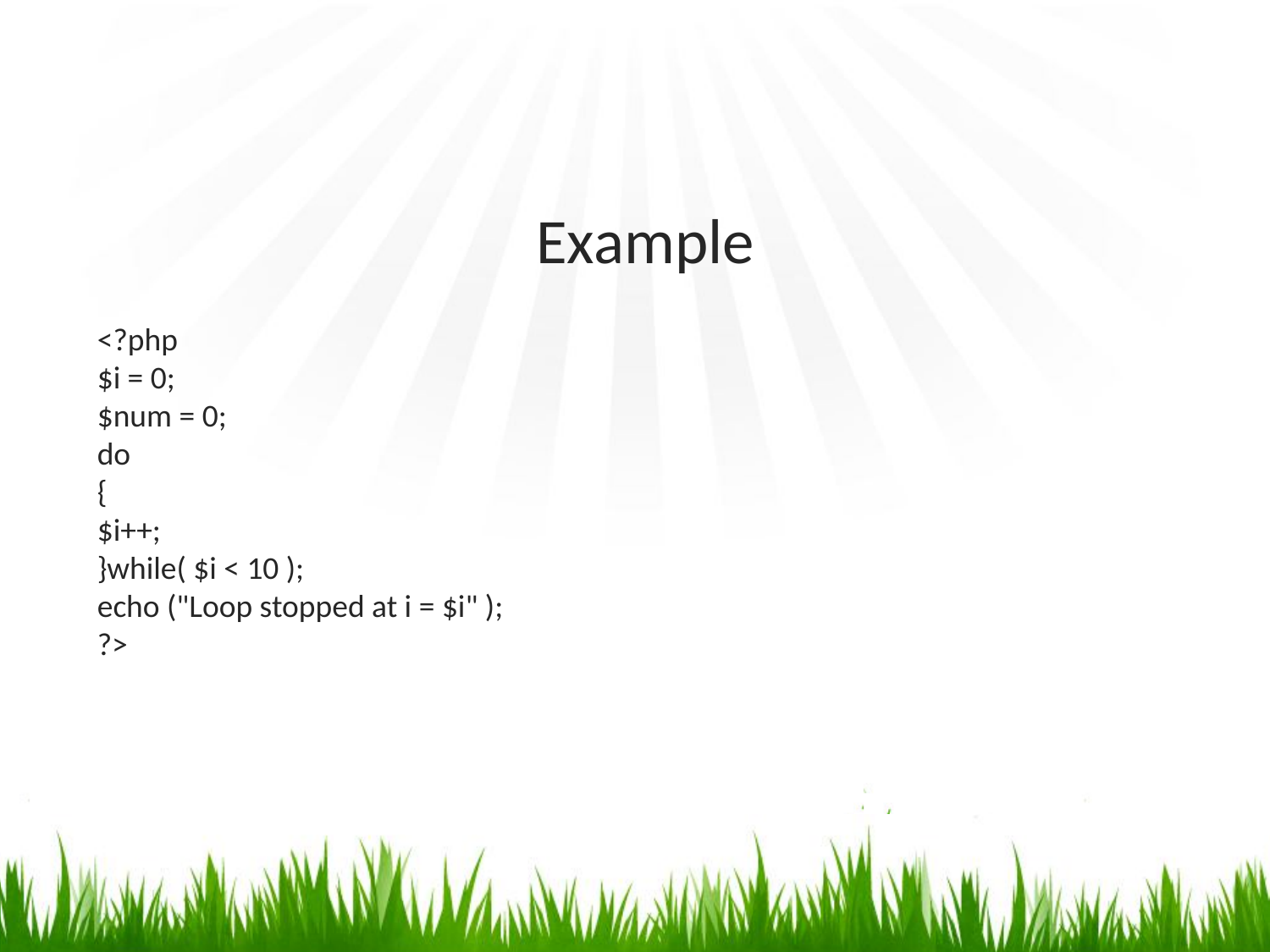

# Example

<?php
$i = 0;
$num = 0;
do
{
$i++;
}while( $i < 10 );
echo ("Loop stopped at i = $i" );
?>